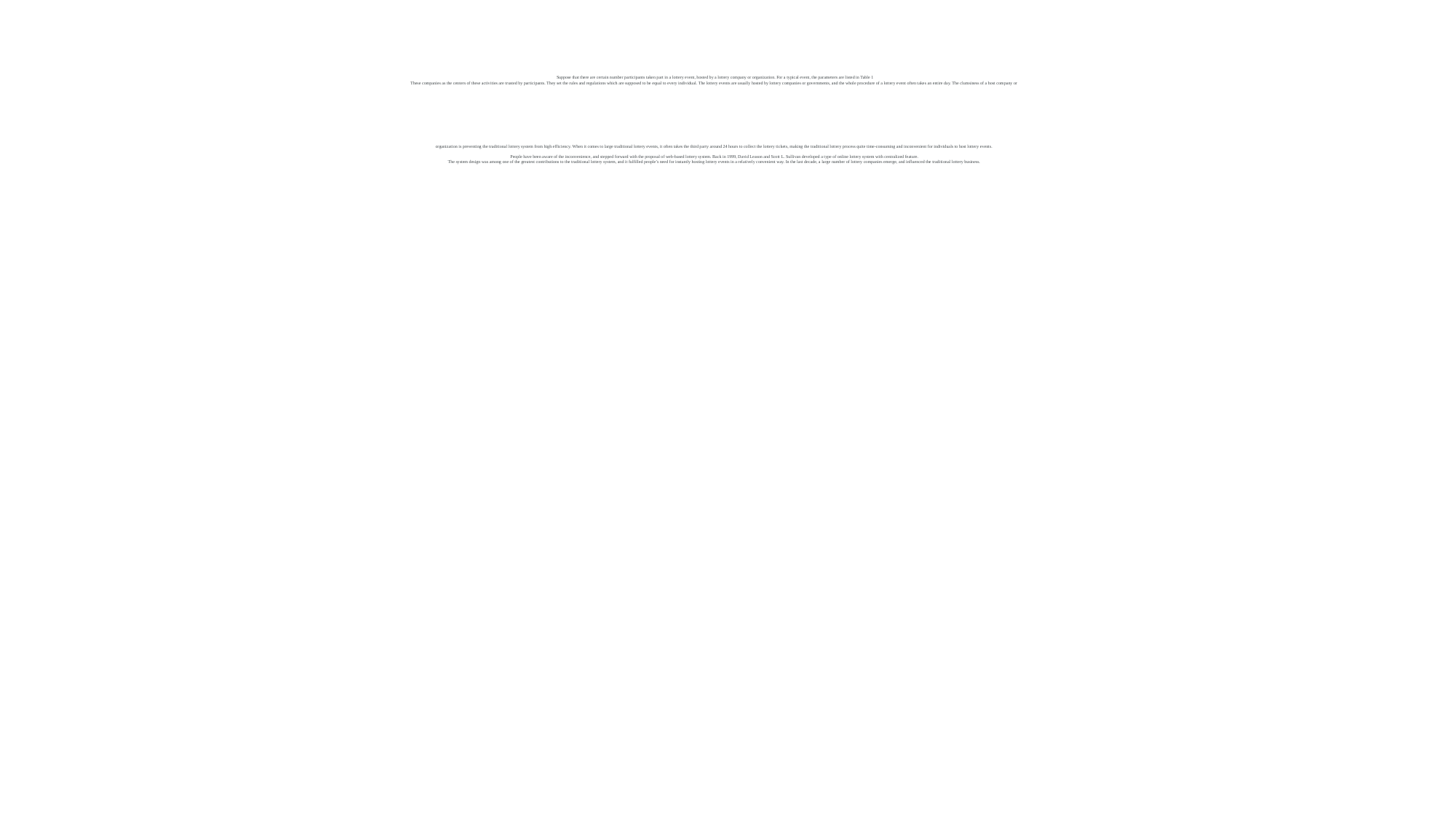

# Suppose that there are certain number participants taken part in a lottery event, hosted by a lottery company or organization. For a typical event, the parameters are listed in Table 1 These companies as the centers of these activities are trusted by participants. They set the rules and regulations which are supposed to be equal to every individual. The lottery events are usually hosted by lottery companies or governments, and the whole procedure of a lottery event often takes an entire day. The clumsiness of a host company or organization is preventing the traditional lottery system from high efficiency. When it comes to large traditional lottery events, it often takes the third party around 24 hours to collect the lottery tickets, making the traditional lottery process quite time-consuming and inconvenient for individuals to host lottery events. People have been aware of the inconvenience, and stepped forward with the proposal of web-based lottery system. Back in 1999, David Leason and Scott L. Sullivan developed a type of online lottery system with centralized feature. The system design was among one of the greatest contributions to the traditional lottery system, and it fulfilled people’s need for instantly hosting lottery events in a relatively convenient way. In the last decade, a large number of lottery companies emerge, and influenced the traditional lottery business.